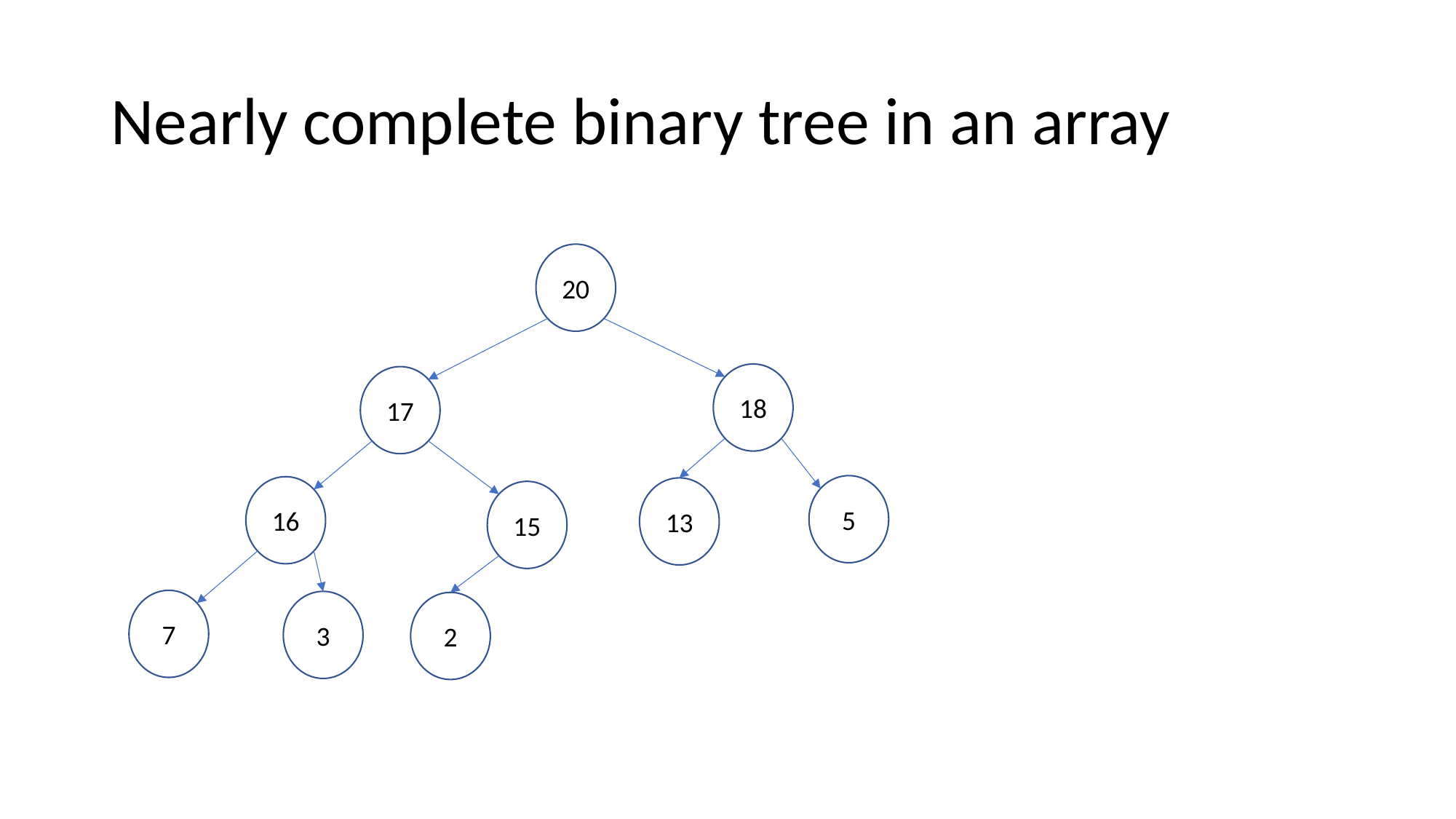

# Nearly complete binary tree in an array
20
18
17
5
16
13
15
7
3
2